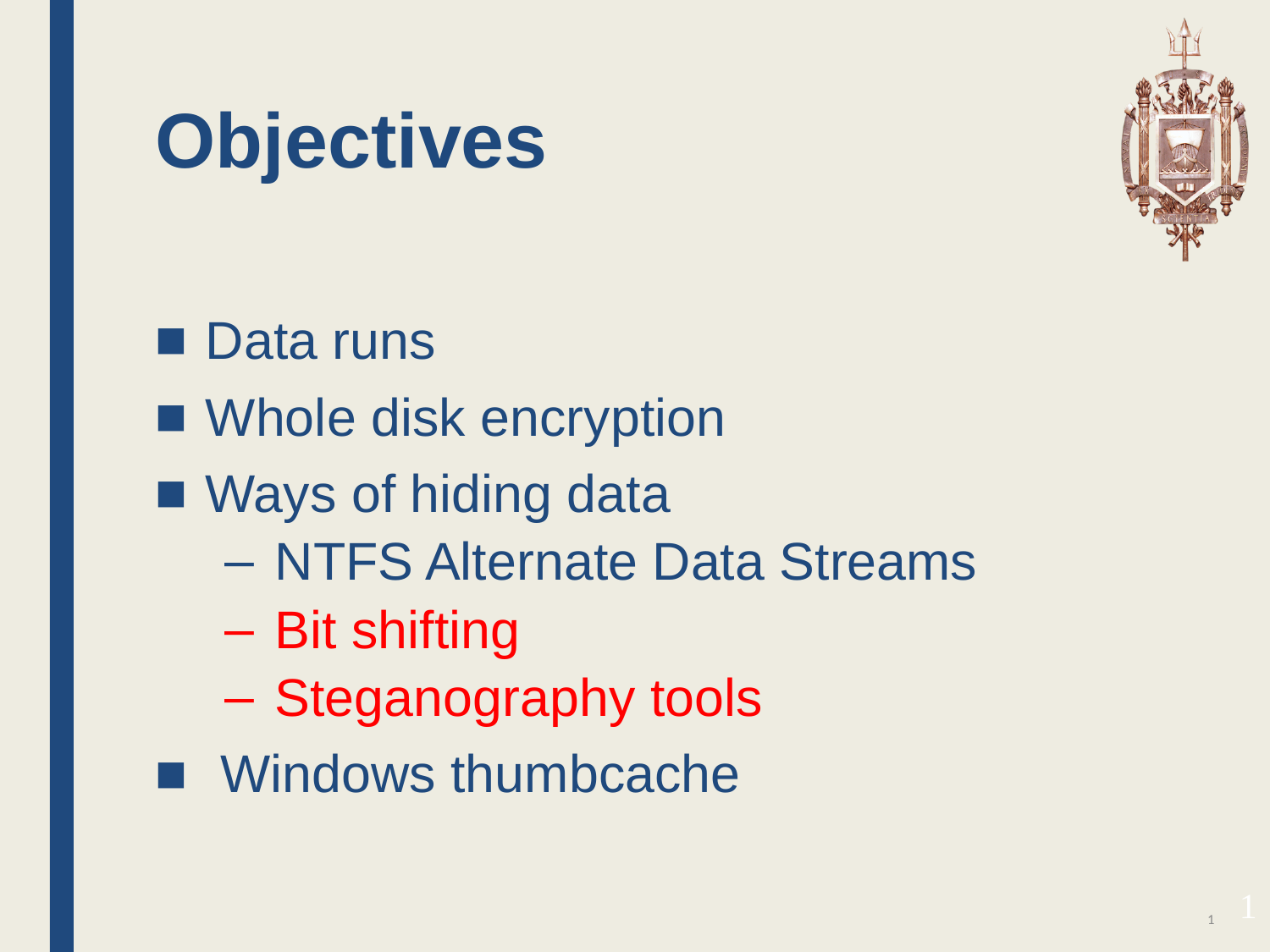

# Objectives

Data runs
Whole disk encryption
Ways of hiding data
NTFS Alternate Data Streams
Bit shifting
Steganography tools
 Windows thumbcache

1